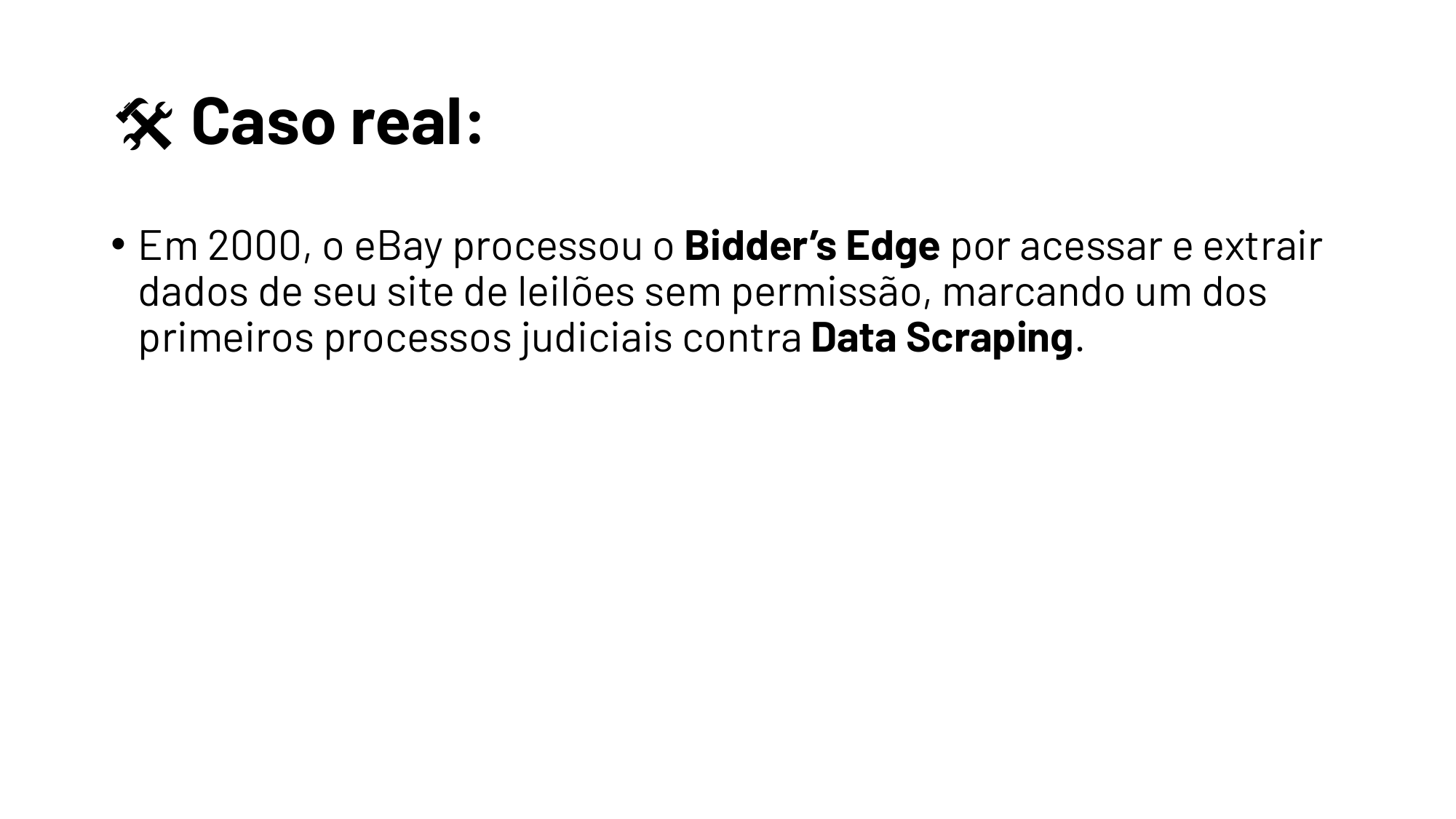

# 🛠️ Caso real:
Em 2000, o eBay processou o Bidder’s Edge por acessar e extrair dados de seu site de leilões sem permissão, marcando um dos primeiros processos judiciais contra Data Scraping.